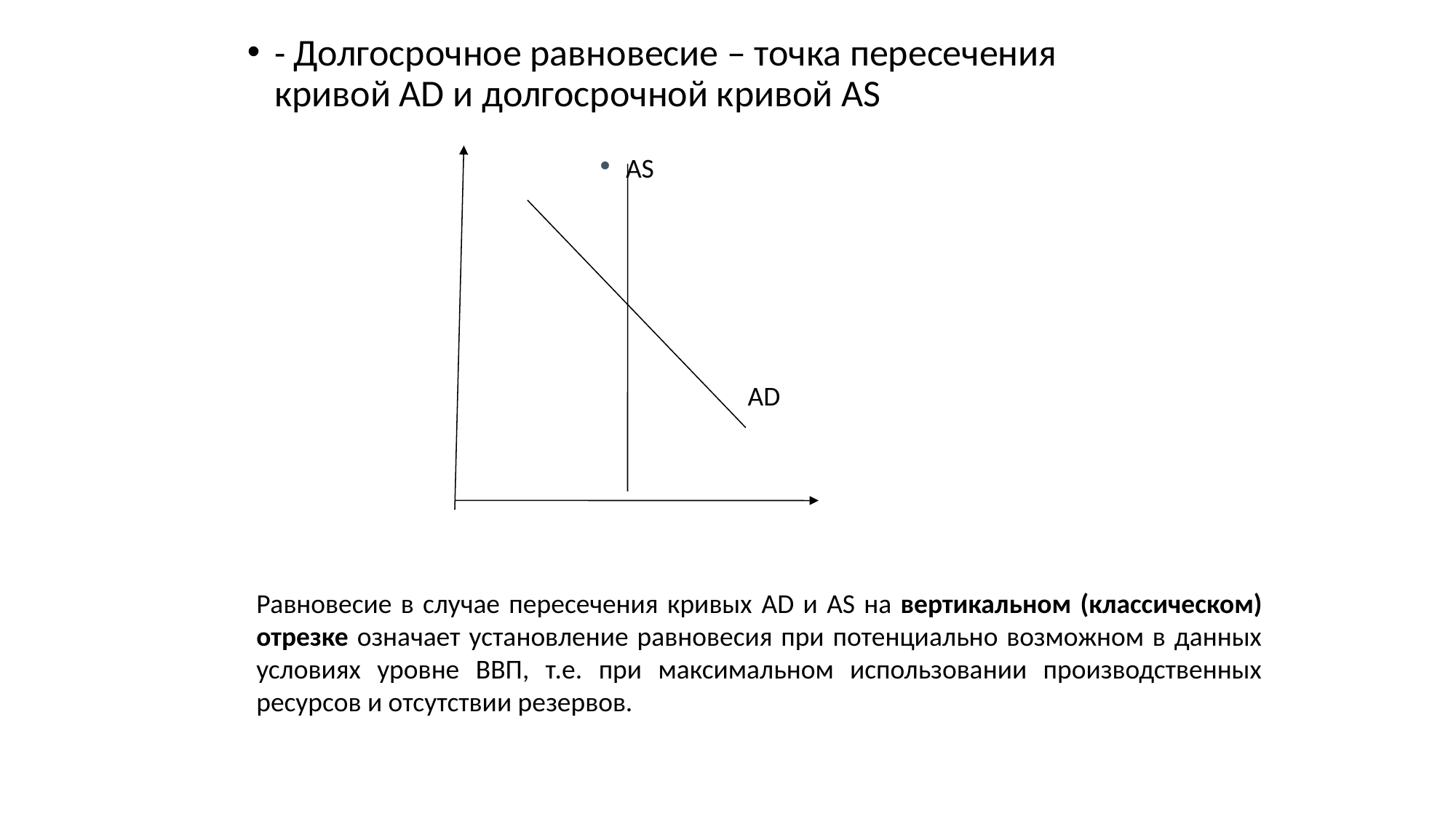

- Долгосрочное равновесие – точка пересечения кривой AD и долгосрочной кривой AS

AS

AD

Равновесие в случае пересечения кривых AD и AS на вертикальном (классическом) отрезке означает установление равновесия при потенциально возможном в данных условиях уровне ВВП, т.е. при максимальном использовании производственных ресурсов и отсутствии резервов.